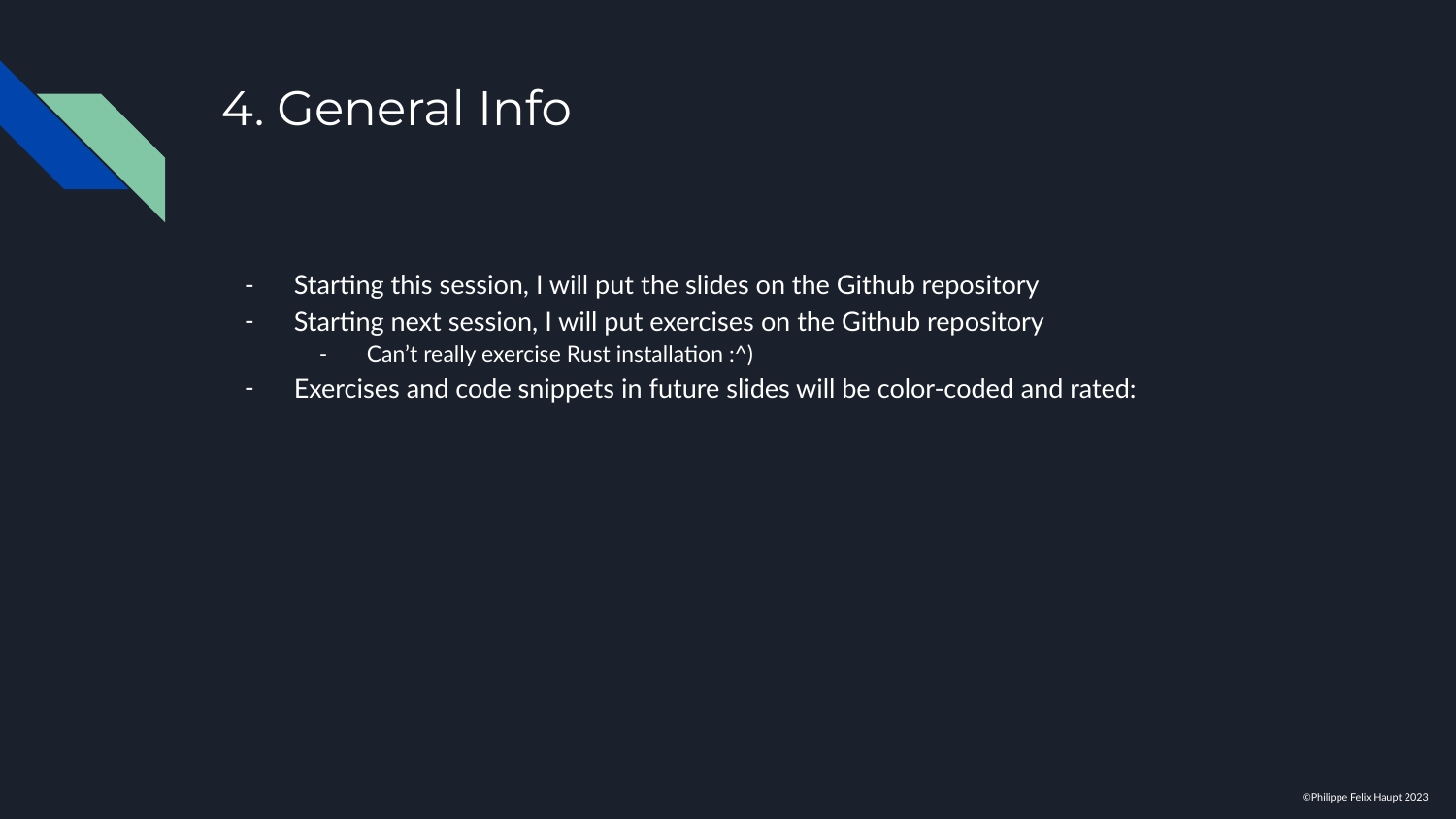

# 4. General Info
Starting this session, I will put the slides on the Github repository
Starting next session, I will put exercises on the Github repository
Can’t really exercise Rust installation :^)
Exercises and code snippets in future slides will be color-coded and rated:
©Philippe Felix Haupt 2023